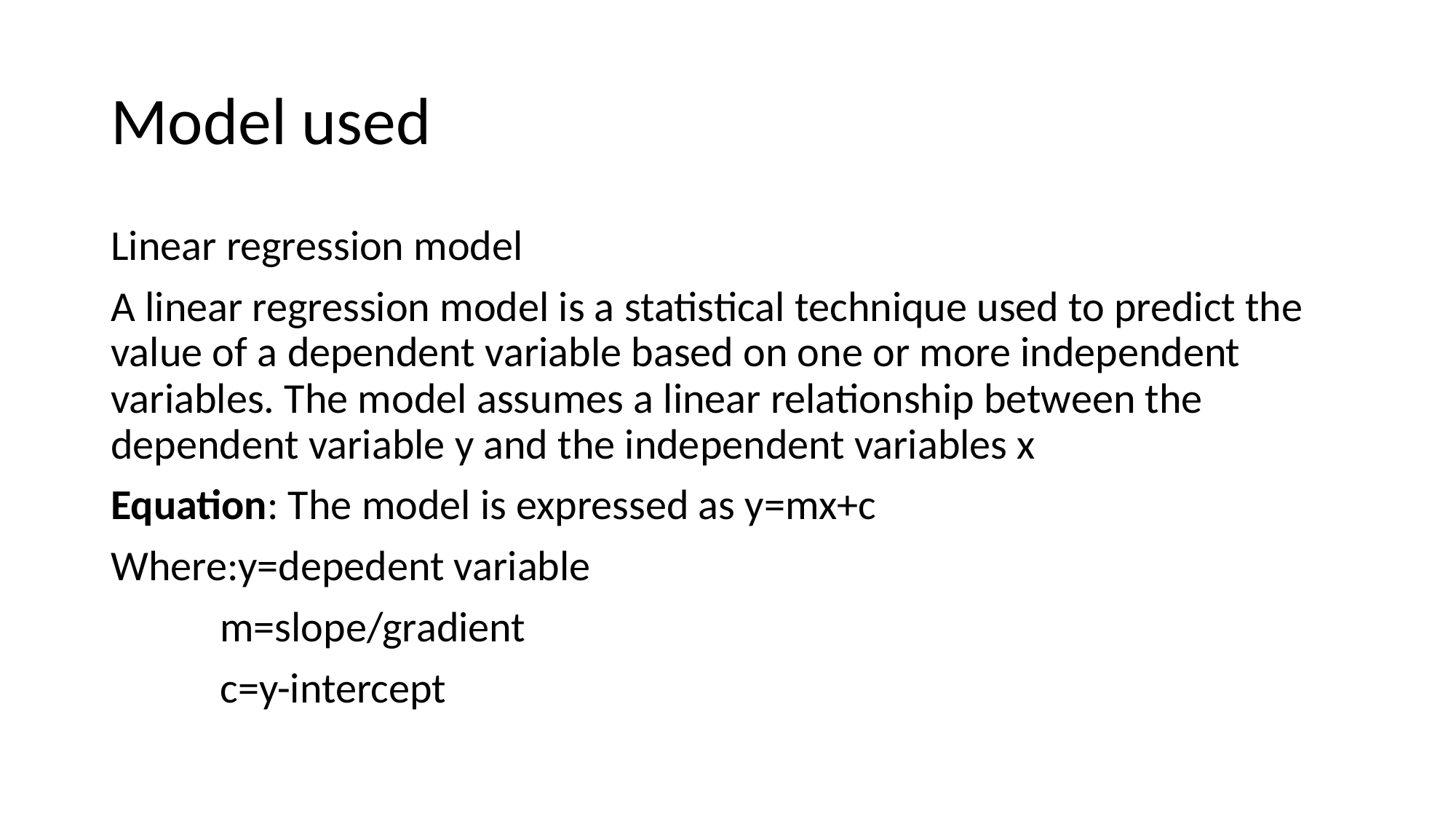

# Model used
Linear regression model
A linear regression model is a statistical technique used to predict the value of a dependent variable based on one or more independent variables. The model assumes a linear relationship between the dependent variable y and the independent variables x
Equation: The model is expressed as y=mx+c
Where:y=depedent variable
	m=slope/gradient
	c=y-intercept